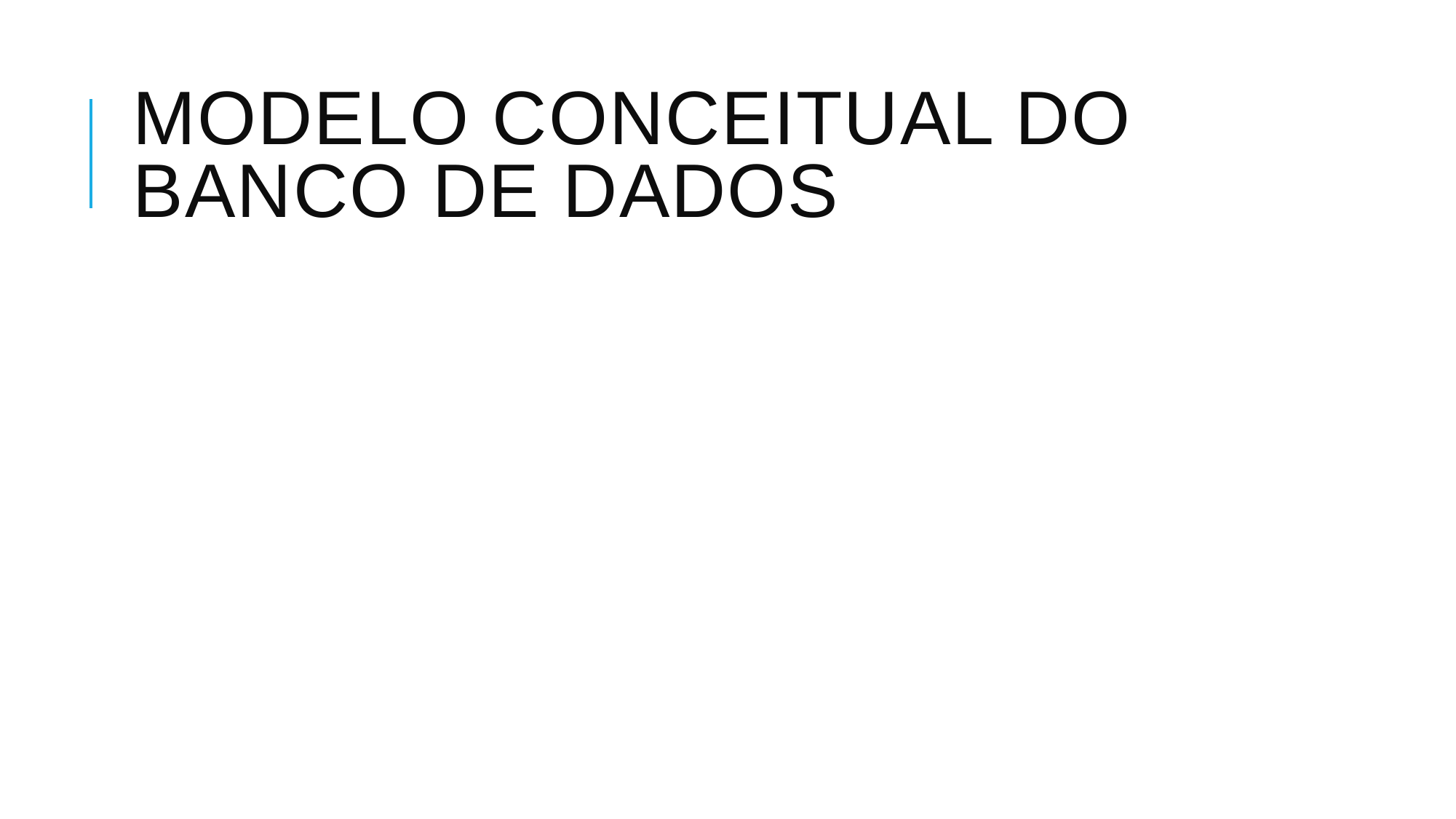

# Modelo conceitual do banco de dados